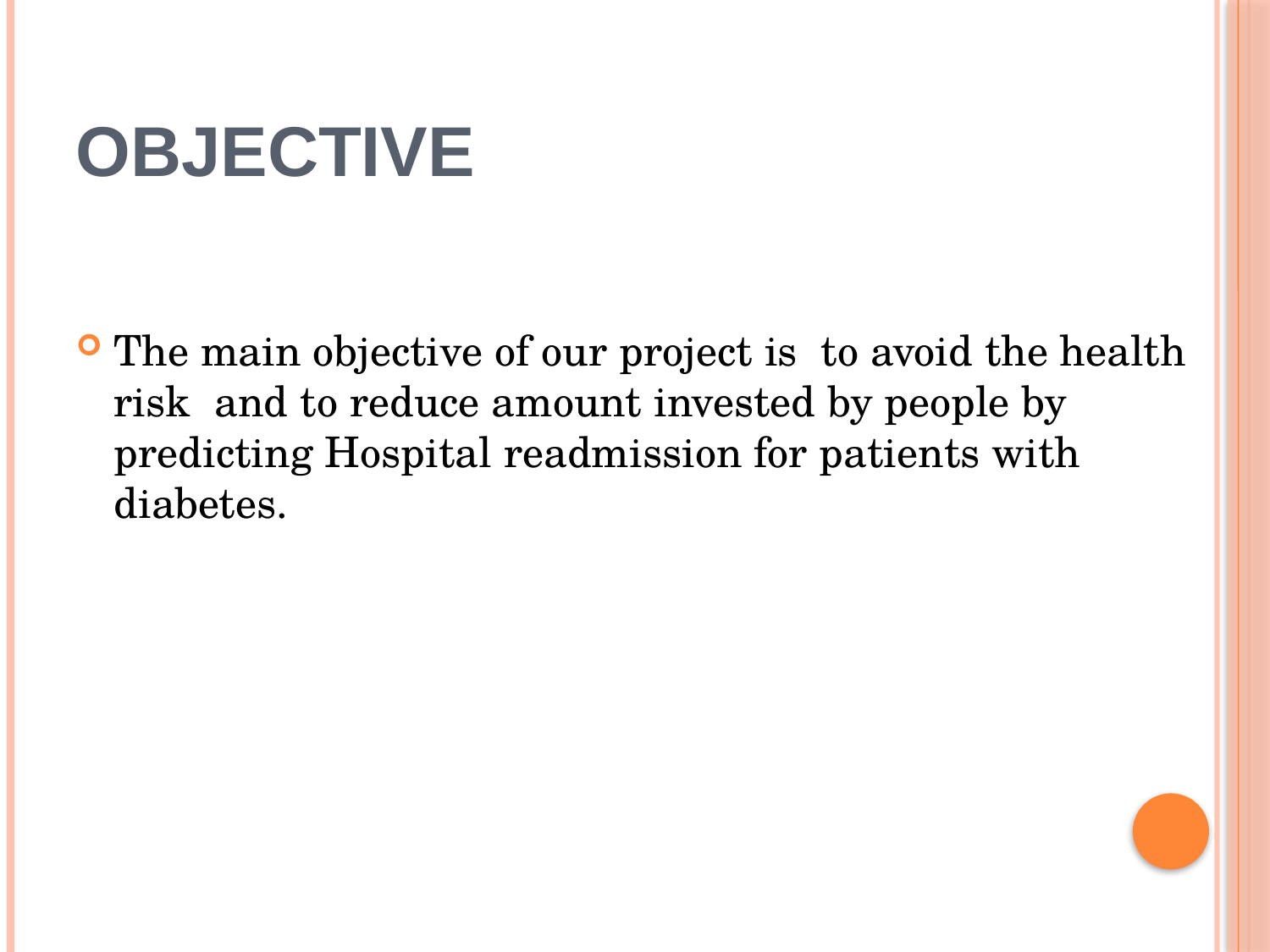

# OBJECTIVE
The main objective of our project is  to avoid the health risk  and to reduce amount invested by people by predicting Hospital readmission for patients with diabetes.